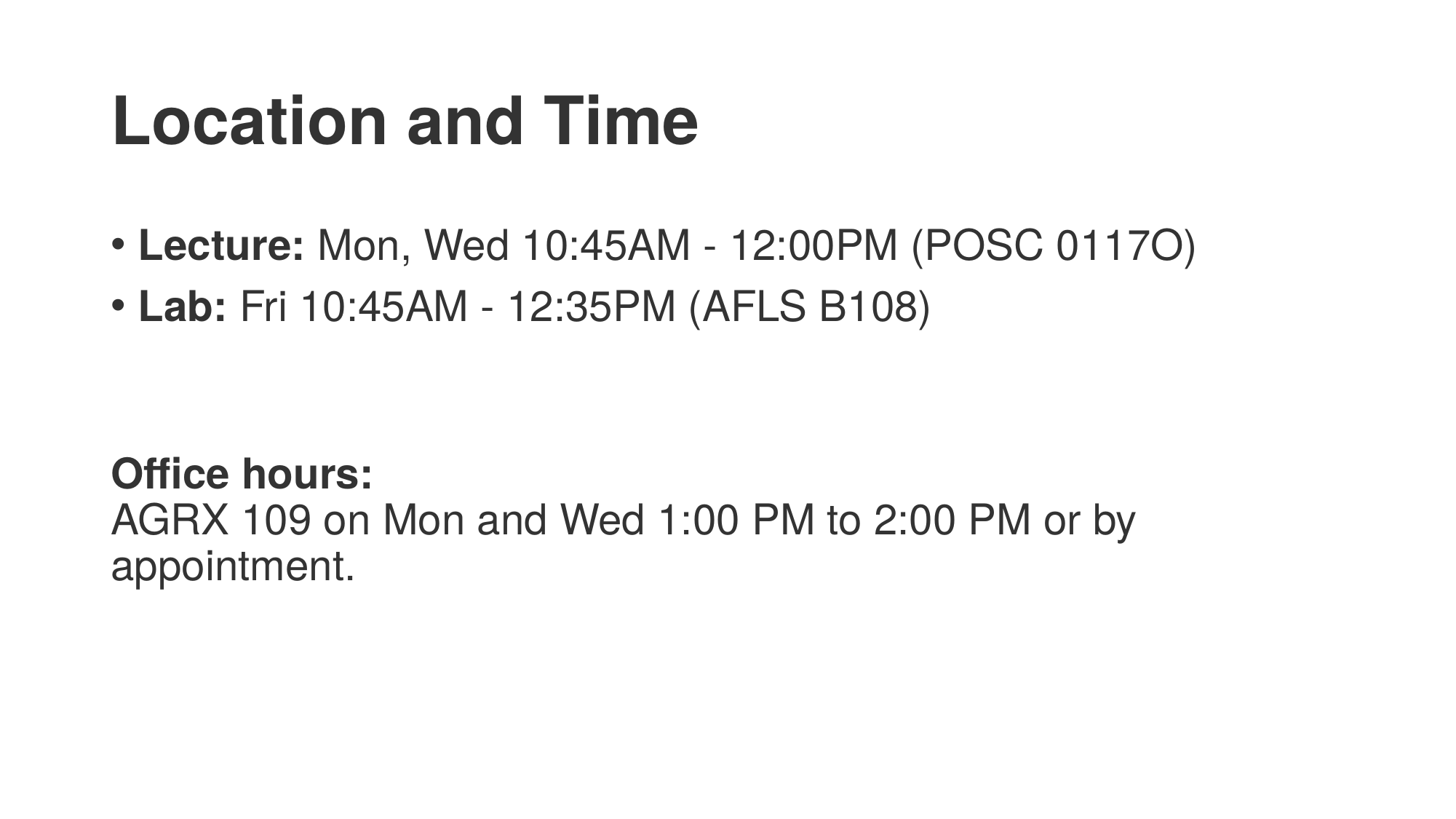

# Location and Time
Lecture: Mon, Wed 10:45AM - 12:00PM (POSC 0117O)
Lab: Fri 10:45AM - 12:35PM (AFLS B108)

Office hours:
AGRX 109 on Mon and Wed 1:00 PM to 2:00 PM or by appointment.